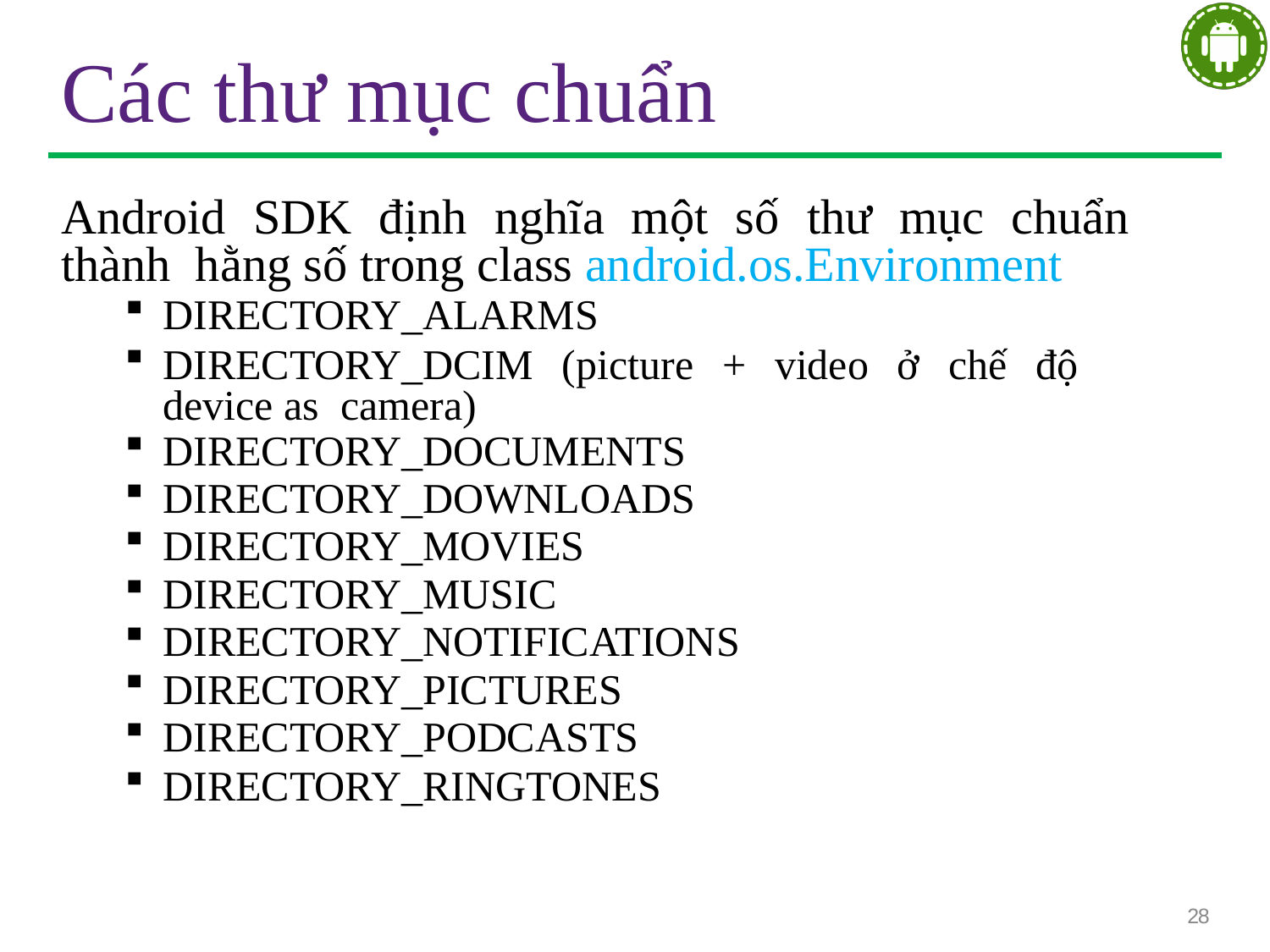

# Các thư mục chuẩn
Android SDK định nghĩa một số thư mục chuẩn thành  hằng số trong class android.os.Environment
DIRECTORY_ALARMS
DIRECTORY_DCIM (picture + video ở chế độ device as  camera)
DIRECTORY_DOCUMENTS
DIRECTORY_DOWNLOADS
DIRECTORY_MOVIES
DIRECTORY_MUSIC
DIRECTORY_NOTIFICATIONS
DIRECTORY_PICTURES
DIRECTORY_PODCASTS
DIRECTORY_RINGTONES
28